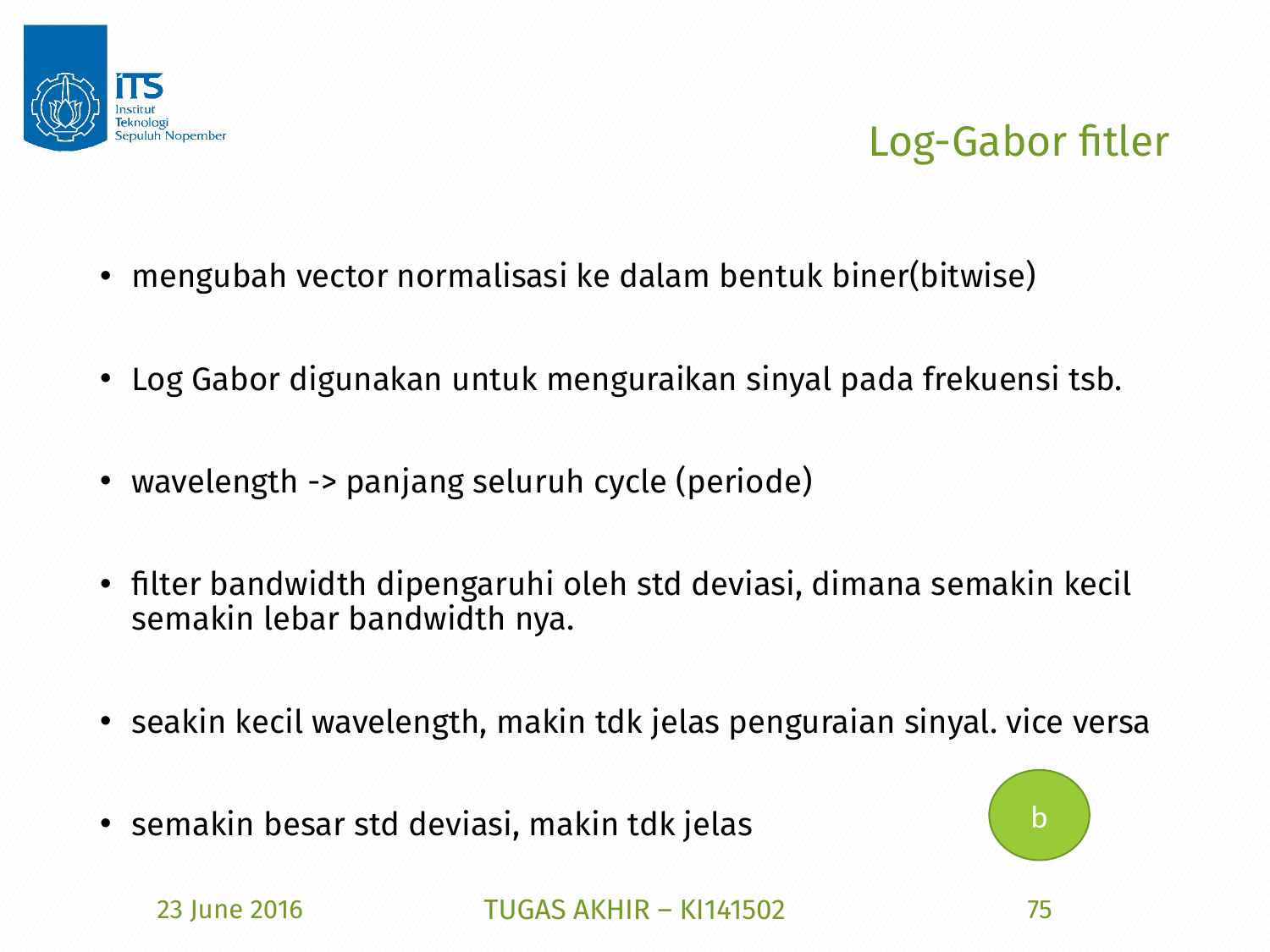

# Log-Gabor fitler
mengubah vector normalisasi ke dalam bentuk biner(bitwise)

Log Gabor digunakan untuk menguraikan sinyal pada frekuensi tsb.

wavelength -> panjang seluruh cycle (periode)

filter bandwidth dipengaruhi oleh std deviasi, dimana semakin kecil semakin lebar bandwidth nya.

seakin kecil wavelength, makin tdk jelas penguraian sinyal. vice versa

semakin besar std deviasi, makin tdk jelas

b
23 June 2016
TUGAS AKHIR – KI141502
75